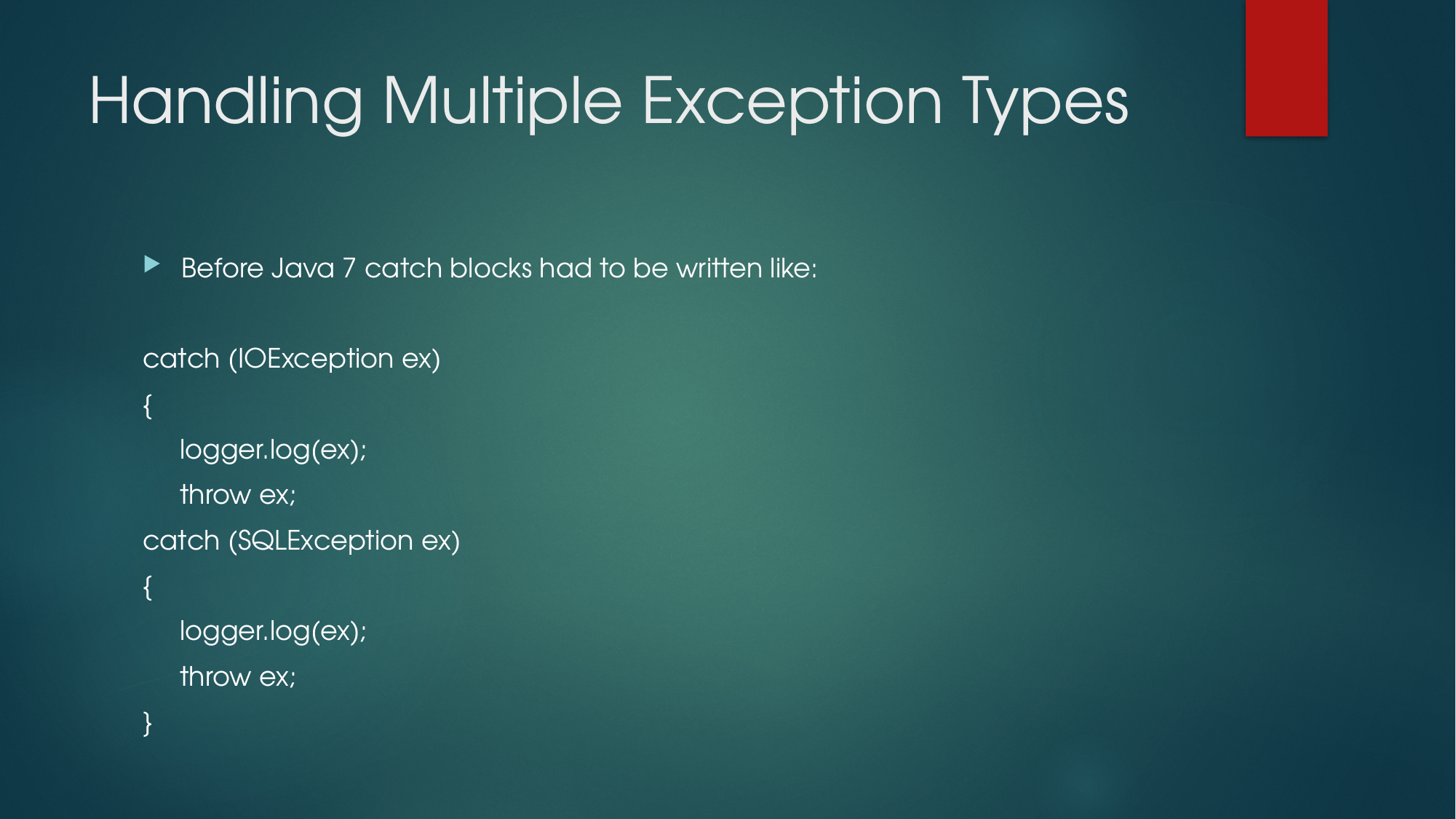

# Handling Multiple Exception Types
Before Java 7 catch blocks had to be written like:

catch (IOException ex)
{
     logger.log(ex);
     throw ex;
catch (SQLException ex)
{
     logger.log(ex);
     throw ex;
}